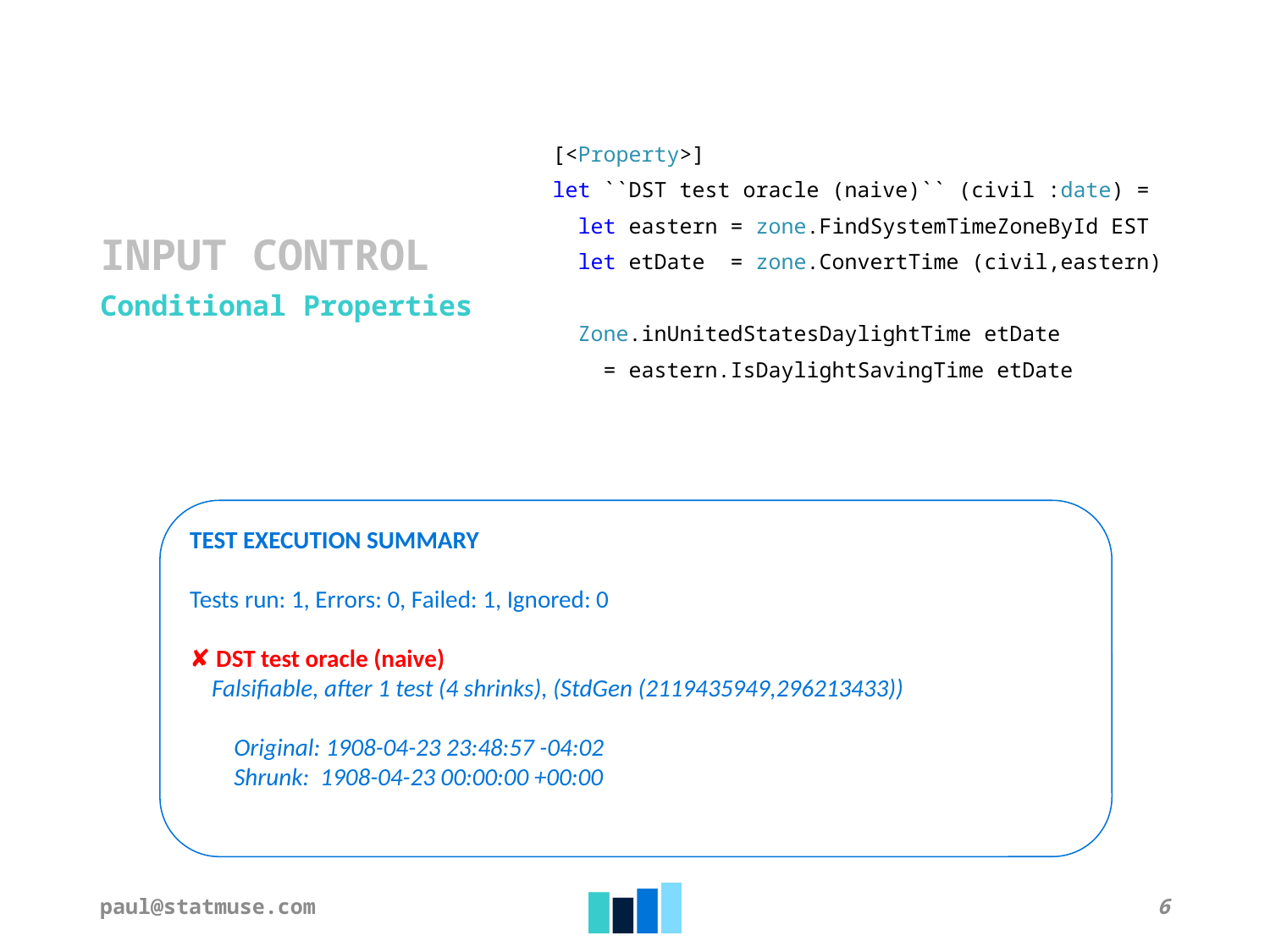

# INPUT CONTROL
[<Property>]
let ``DST test oracle (naive)`` (civil :date) =
  let eastern = zone.FindSystemTimeZoneById EST
  let etDate  = zone.ConvertTime (civil,eastern)

  Zone.inUnitedStatesDaylightTime etDate
    = eastern.IsDaylightSavingTime etDate

Conditional Properties
TEST EXECUTION SUMMARY

Tests run: 1, Errors: 0, Failed: 1, Ignored: 0

✘ DST test oracle (naive)
    Falsifiable, after 1 test (4 shrinks), (StdGen (2119435949,296213433))

        Original: 1908-04-23 23:48:57 -04:02
        Shrunk:  1908-04-23 00:00:00 +00:00
paul@statmuse.com
6